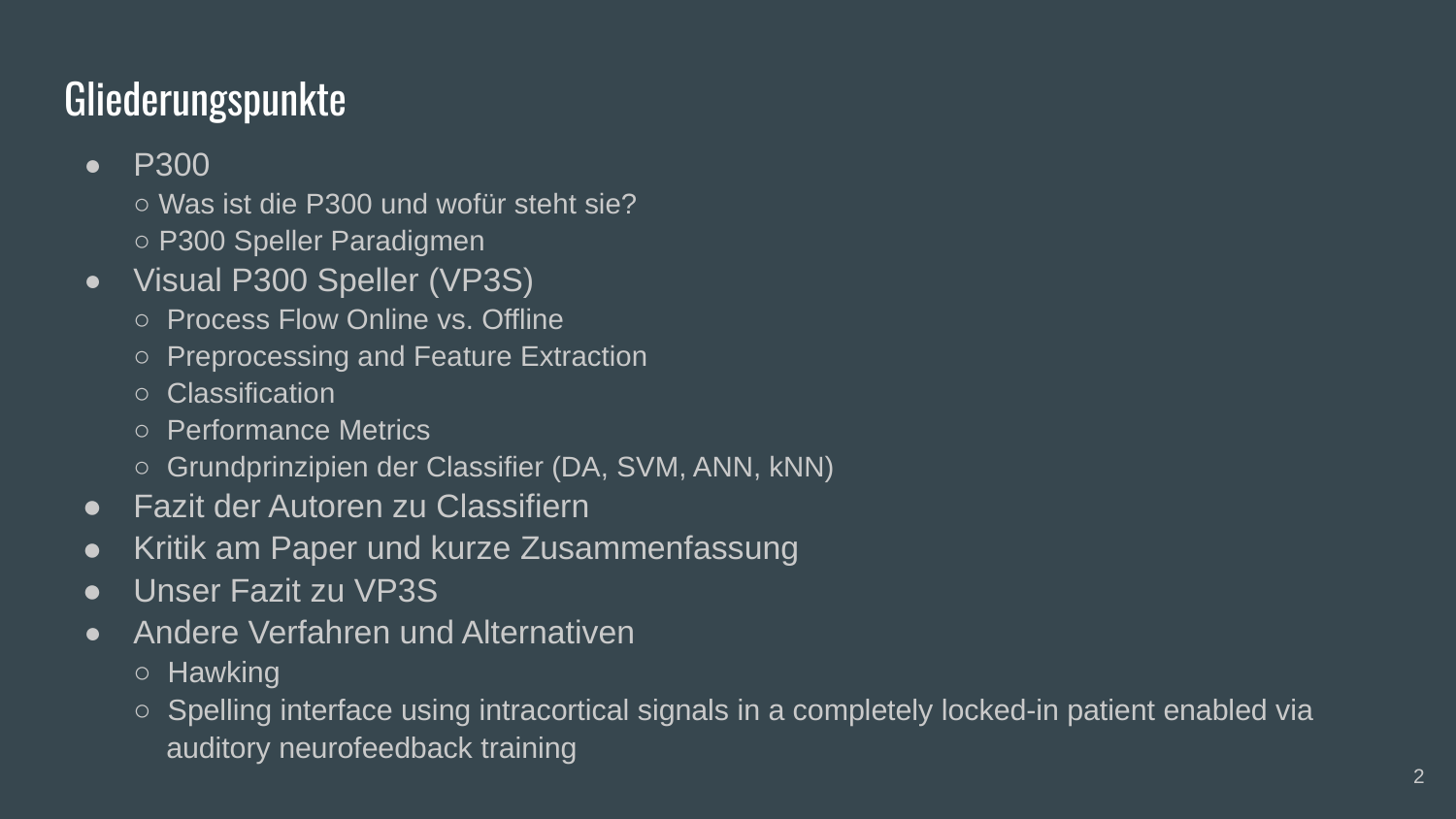

# Gliederungspunkte
P300
○ Was ist die P300 und wofür steht sie?
○ P300 Speller Paradigmen
Visual P300 Speller (VP3S)
○  Process Flow Online vs. Offline
○  Preprocessing and Feature Extraction
○  Classification
○  Performance Metrics
○  Grundprinzipien der Classifier (DA, SVM, ANN, kNN)
Fazit der Autoren zu Classifiern
Kritik am Paper und kurze Zusammenfassung
Unser Fazit zu VP3S
Andere Verfahren und Alternativen
○  Hawking
○  Spelling interface using intracortical signals in a completely locked-in patient enabled via
    auditory neurofeedback training
2